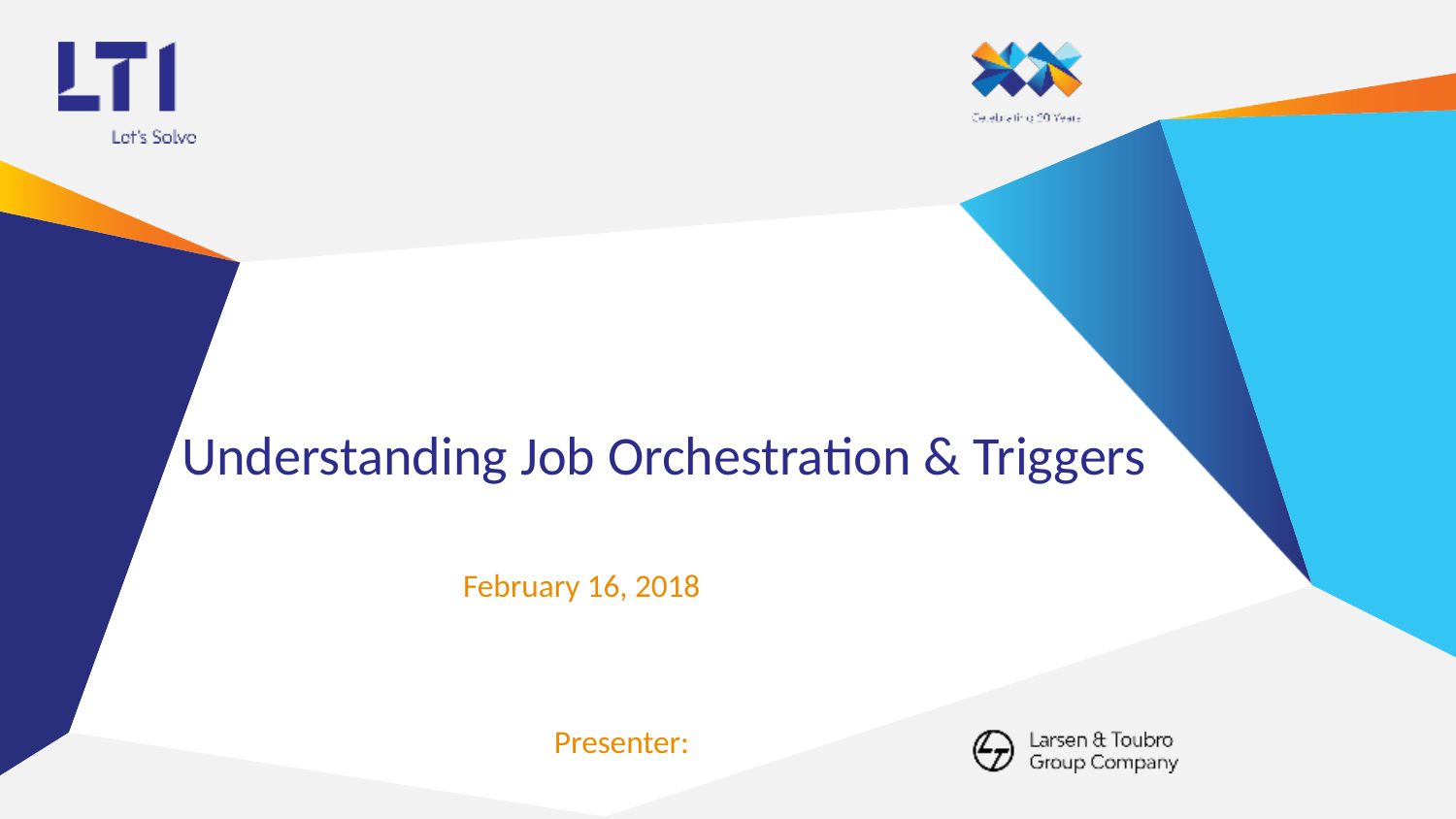

# Understanding Job Orchestration & Triggers

Presenter:
February 16, 2018